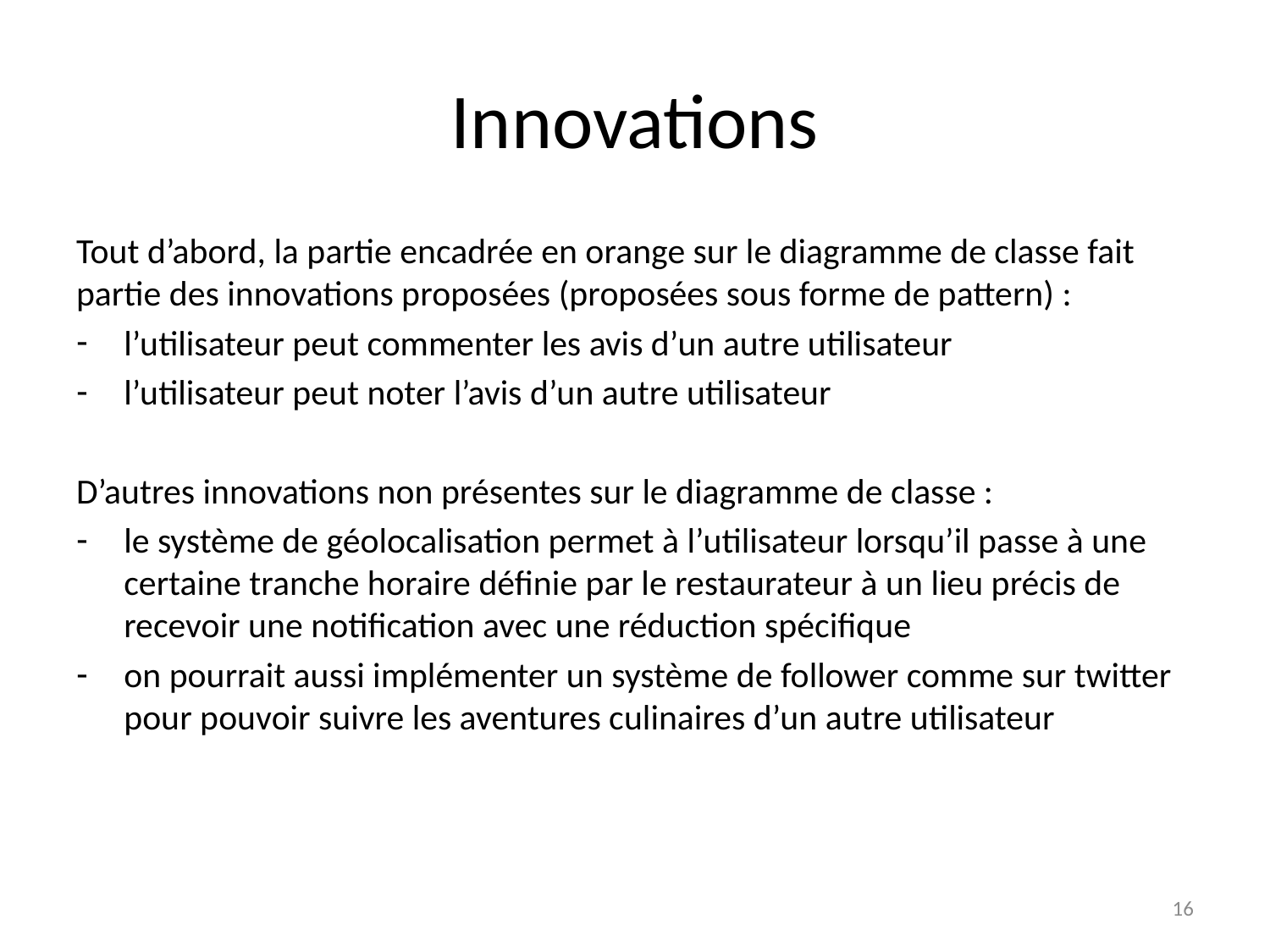

# Innovations
Tout d’abord, la partie encadrée en orange sur le diagramme de classe fait partie des innovations proposées (proposées sous forme de pattern) :
l’utilisateur peut commenter les avis d’un autre utilisateur
l’utilisateur peut noter l’avis d’un autre utilisateur

D’autres innovations non présentes sur le diagramme de classe :
le système de géolocalisation permet à l’utilisateur lorsqu’il passe à une certaine tranche horaire définie par le restaurateur à un lieu précis de recevoir une notification avec une réduction spécifique
on pourrait aussi implémenter un système de follower comme sur twitter pour pouvoir suivre les aventures culinaires d’un autre utilisateur

16